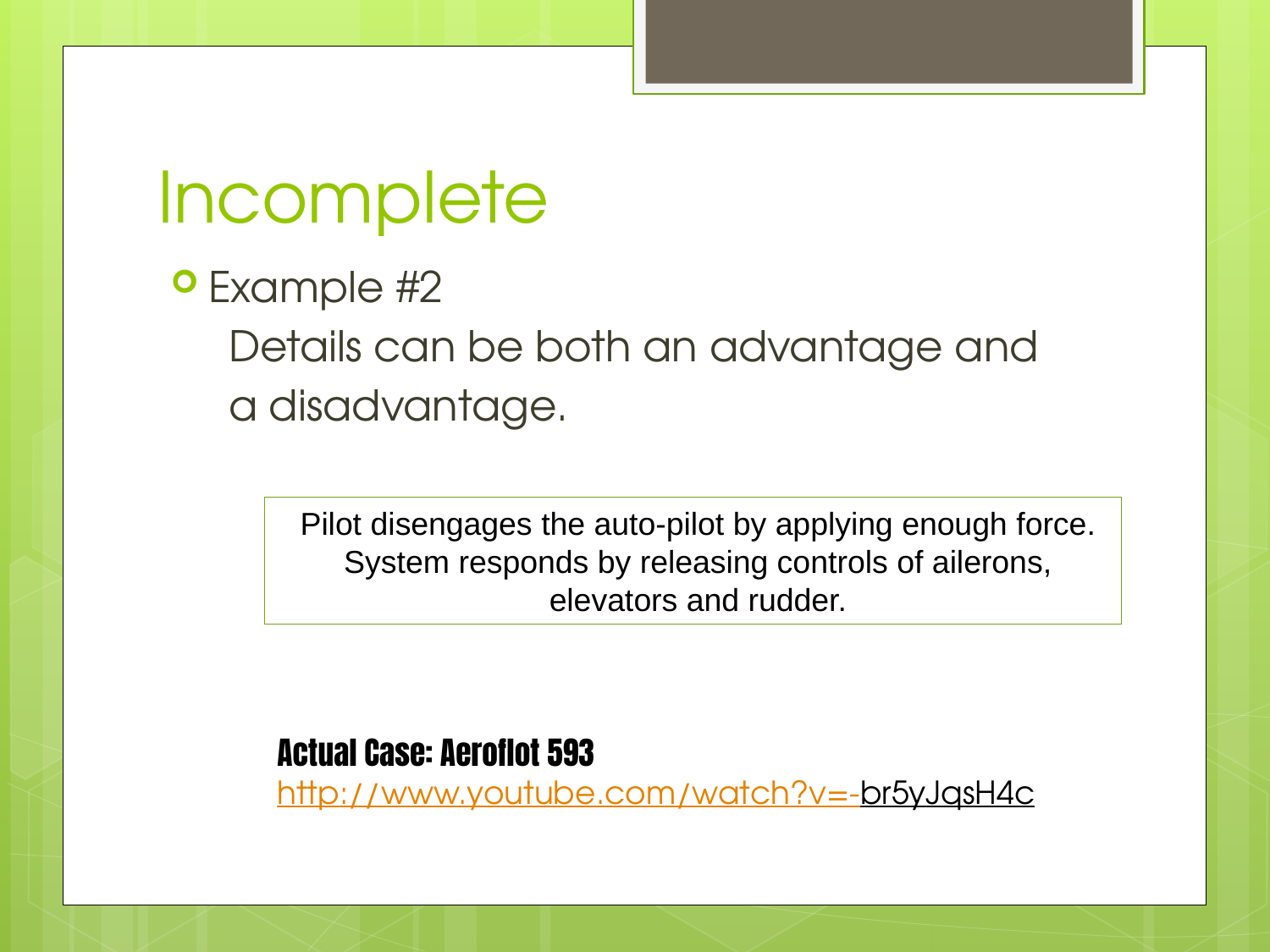

# Incomplete
Example #2
     Details can be both an advantage and
     a disadvantage.
Pilot disengages the auto-pilot by applying enough force. System responds by releasing controls of ailerons, elevators and rudder.
Actual Case: Aeroflot 593
http://www.youtube.com/watch?v=-br5yJqsH4c